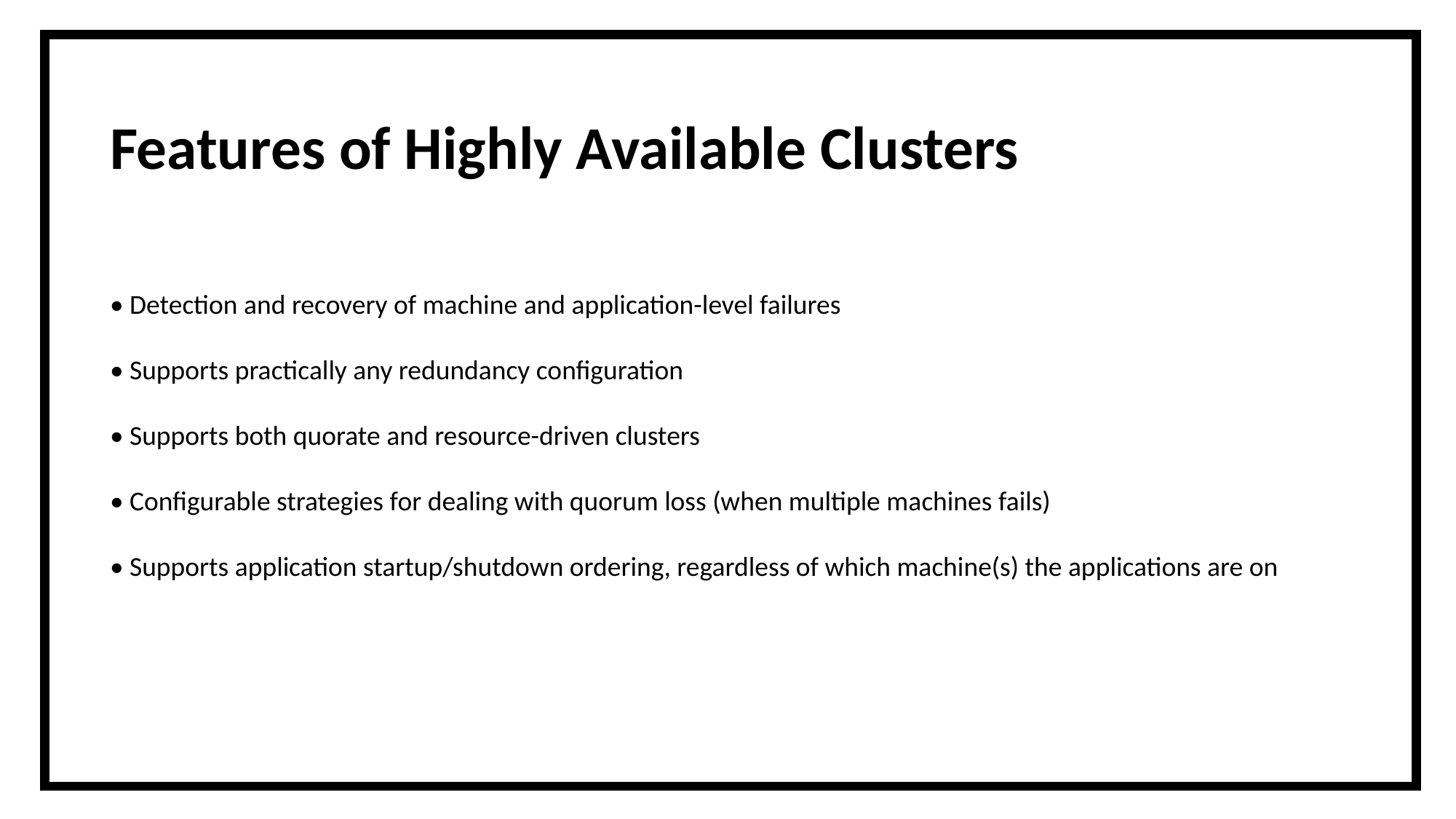

Features of Highly Available Clusters

• Detection and recovery of machine and application-level failures

• Supports practically any redundancy configuration

• Supports both quorate and resource-driven clusters

• Configurable strategies for dealing with quorum loss (when multiple machines fails)

• Supports application startup/shutdown ordering, regardless of which machine(s) the applications are on